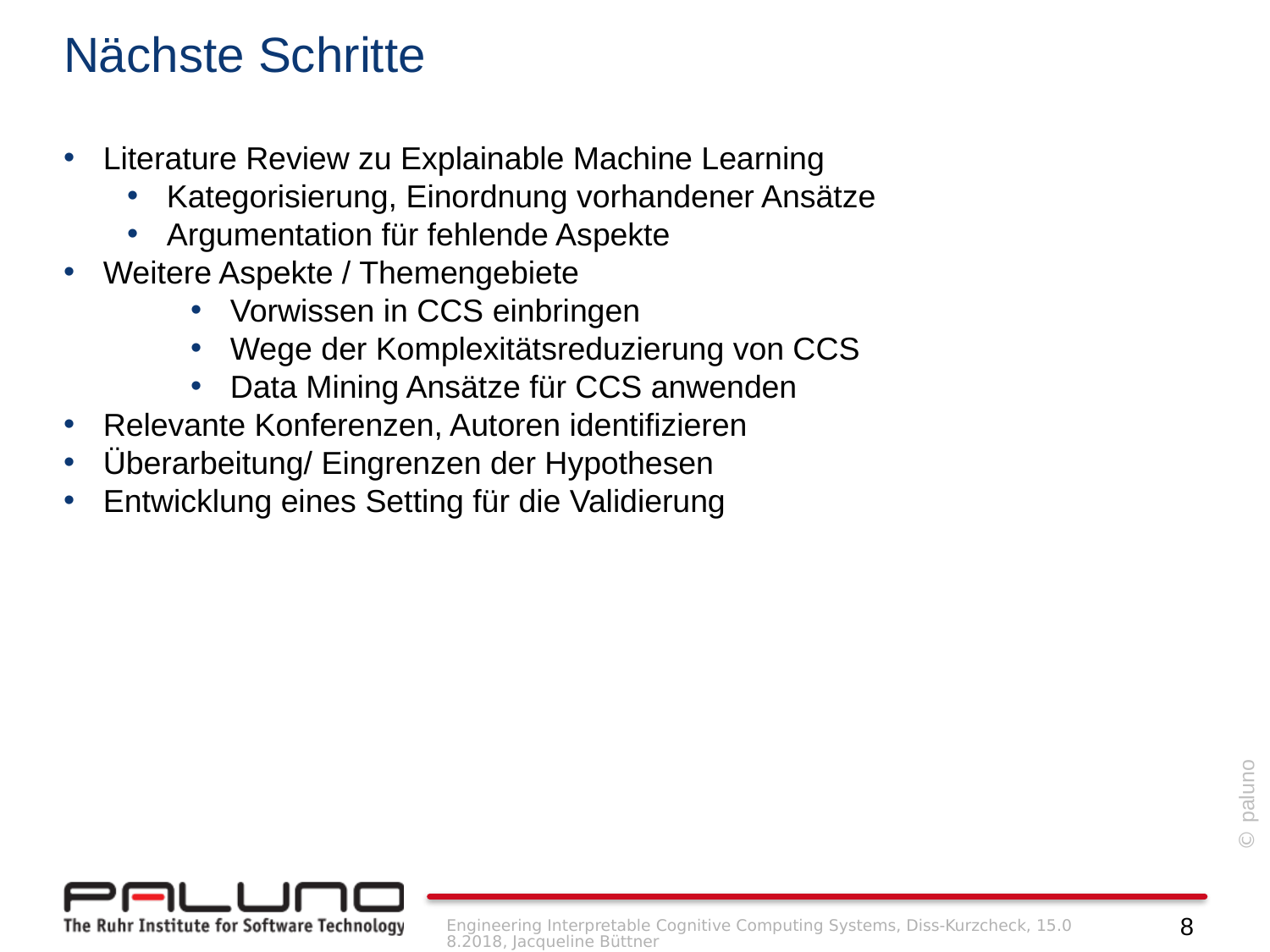

# Nächste Schritte
Literature Review zu Explainable Machine Learning
Kategorisierung, Einordnung vorhandener Ansätze
Argumentation für fehlende Aspekte
Weitere Aspekte / Themengebiete
Vorwissen in CCS einbringen
Wege der Komplexitätsreduzierung von CCS
Data Mining Ansätze für CCS anwenden
Relevante Konferenzen, Autoren identifizieren
Überarbeitung/ Eingrenzen der Hypothesen
Entwicklung eines Setting für die Validierung

Engineering Interpretable Cognitive Computing Systems, Diss-Kurzcheck, 15.08.2018, Jacqueline Büttner
8